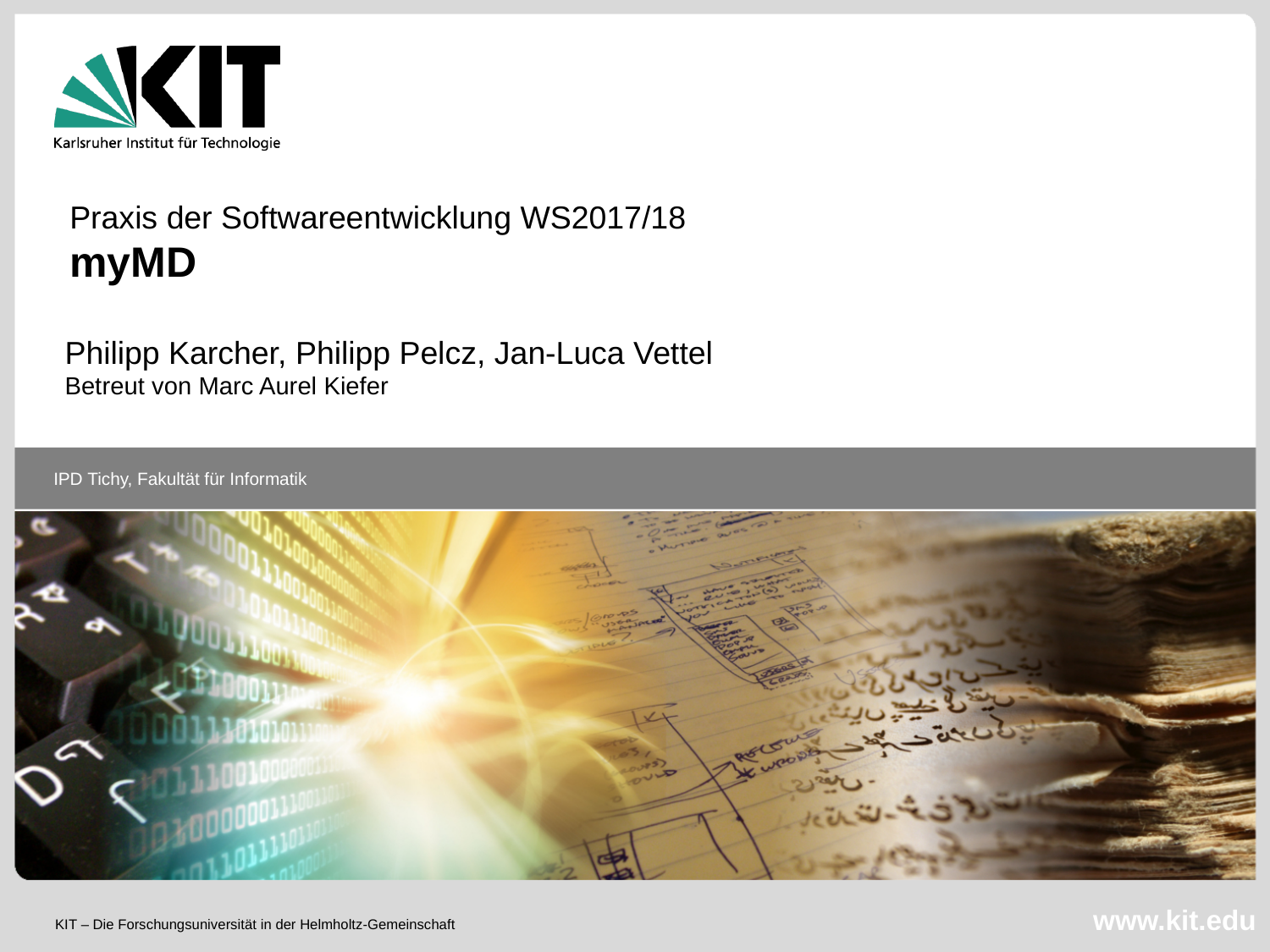

Praxis der Softwareentwicklung WS2017/18
myMD
Philipp Karcher, Philipp Pelcz, Jan-Luca Vettel
Betreut von Marc Aurel Kiefer